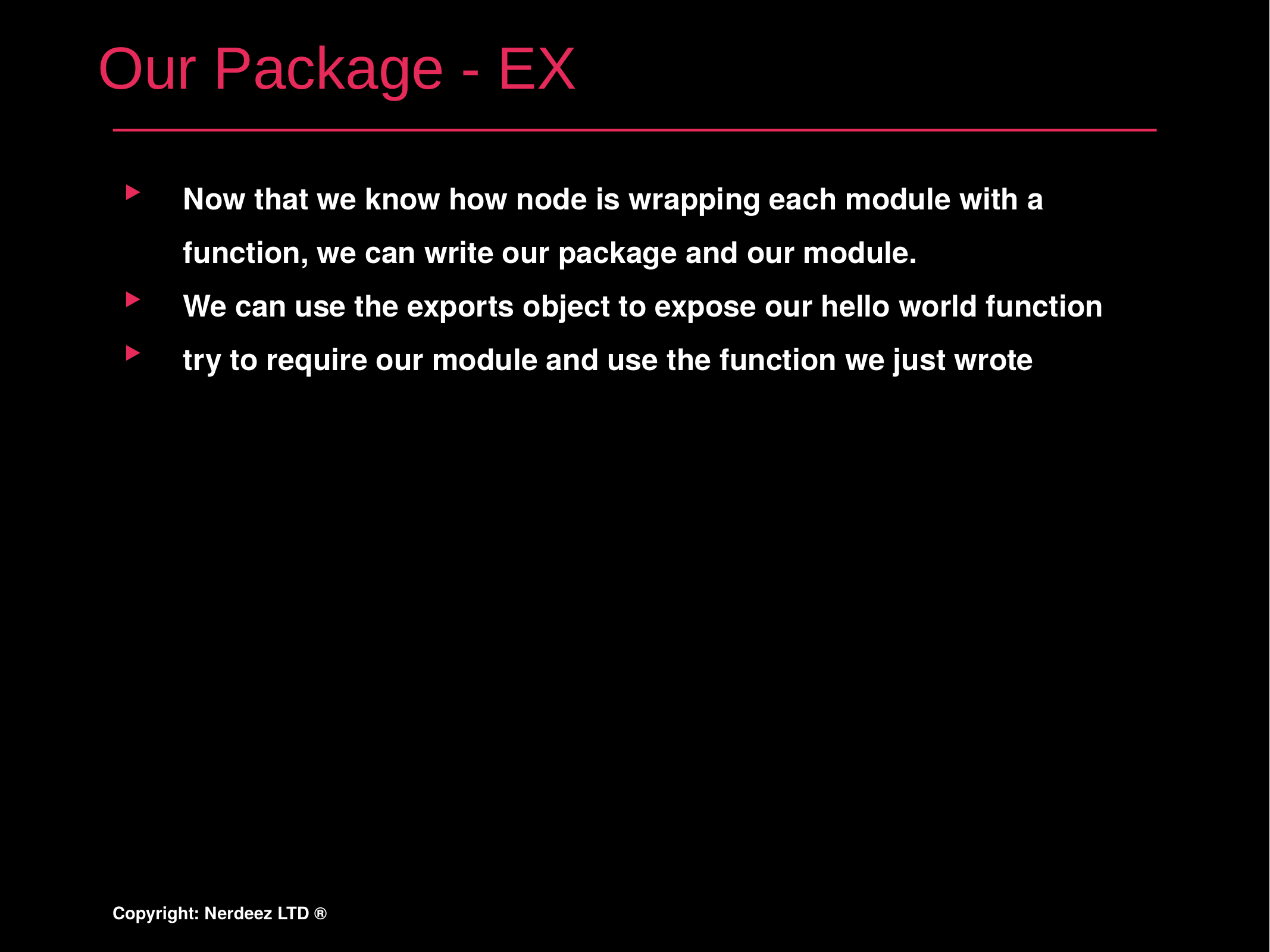

# Our Package - EX

Now that we know how node is wrapping each module with a function, we can write our package and our module.
We can use the exports object to expose our hello world function
try to require our module and use the function we just wrote

Copyright: Nerdeez LTD ®